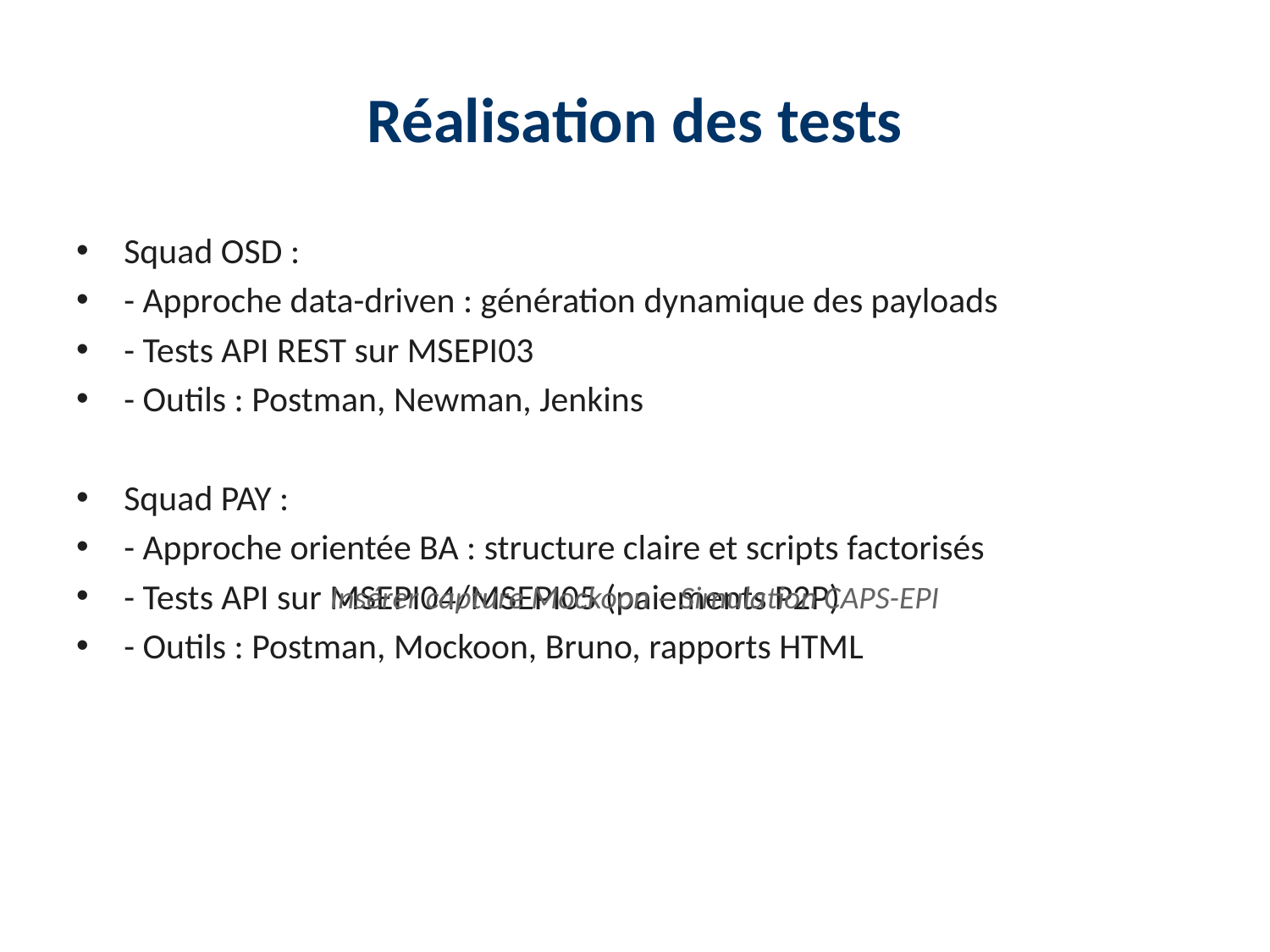

# Réalisation des tests
Squad OSD :
- Approche data-driven : génération dynamique des payloads
- Tests API REST sur MSEPI03
- Outils : Postman, Newman, Jenkins

Squad PAY :
- Approche orientée BA : structure claire et scripts factorisés
- Tests API sur MSEPI04/MSEPI05 (paiements P2P)
- Outils : Postman, Mockoon, Bruno, rapports HTML
Insérer capture Mockoon – Simulation CAPS-EPI